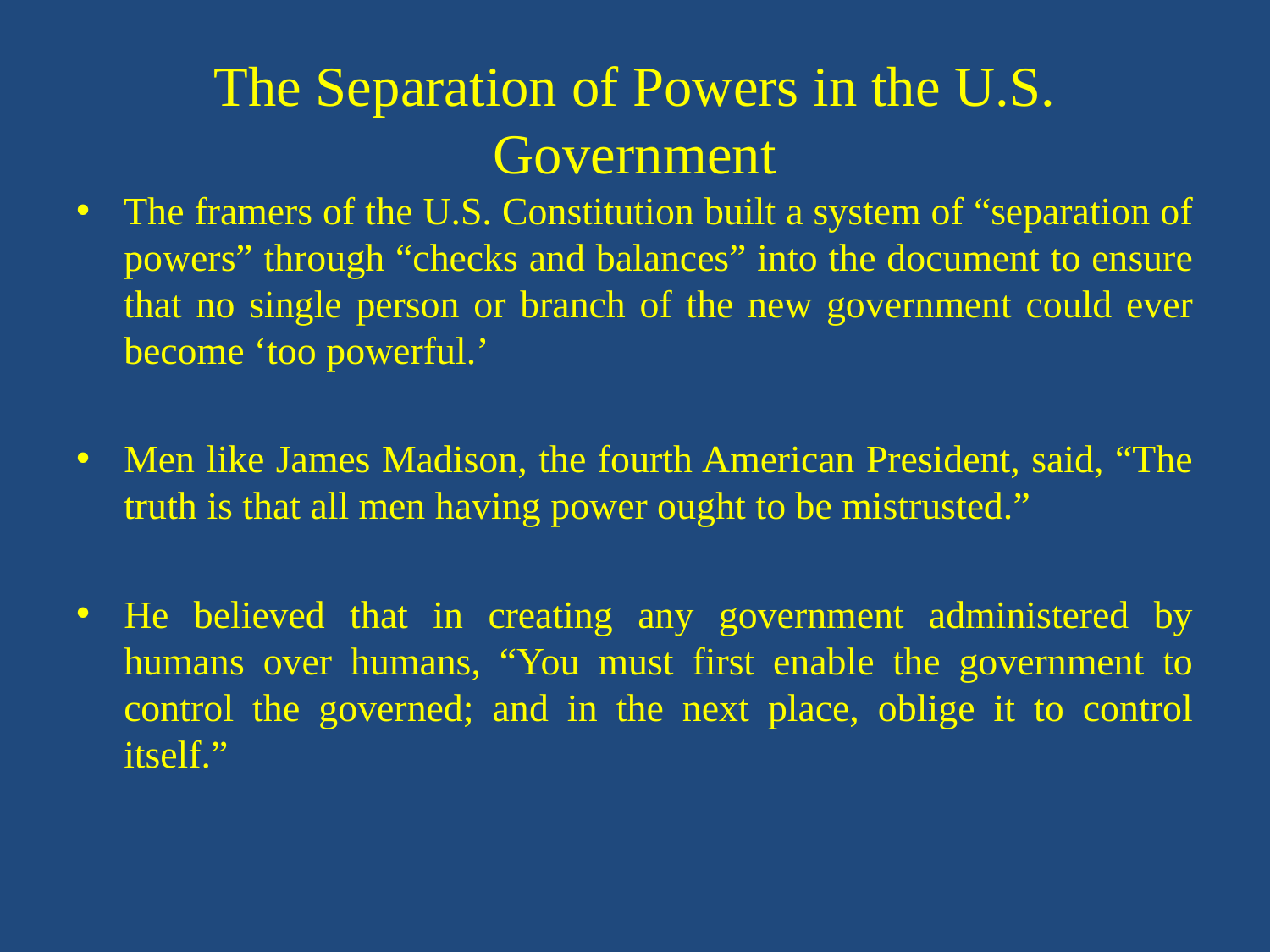

# The Separation of Powers in the U.S. Government
The framers of the U.S. Constitution built a system of “separation of powers” through “checks and balances” into the document to ensure that no single person or branch of the new government could ever become ‘too powerful.’

Men like James Madison, the fourth American President, said, “The truth is that all men having power ought to be mistrusted.”

He believed that in creating any government administered by humans over humans, “You must first enable the government to control the governed; and in the next place, oblige it to control itself.”